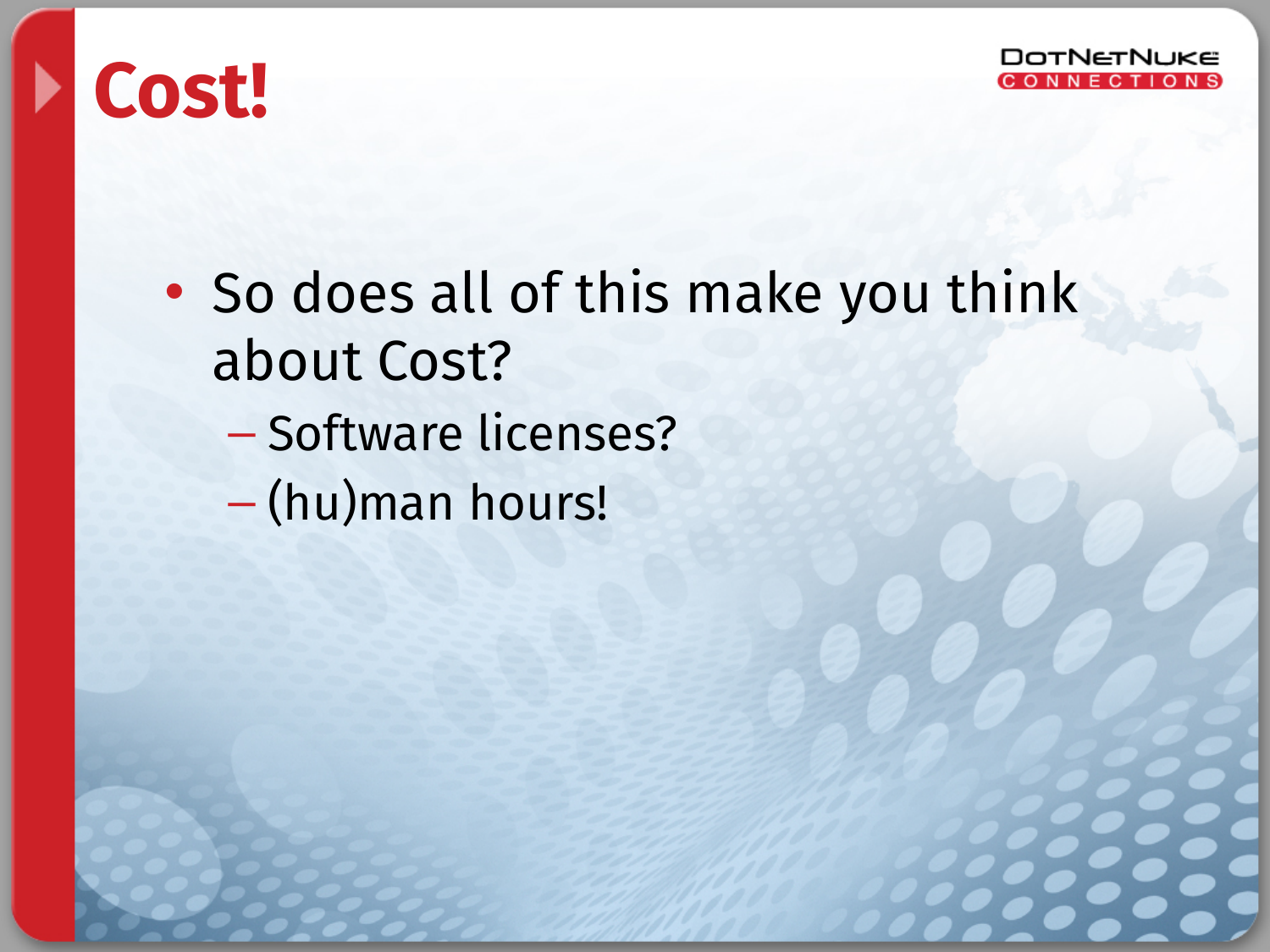

# Cost!
So does all of this make you think about Cost?
Software licenses?
(hu)man hours!